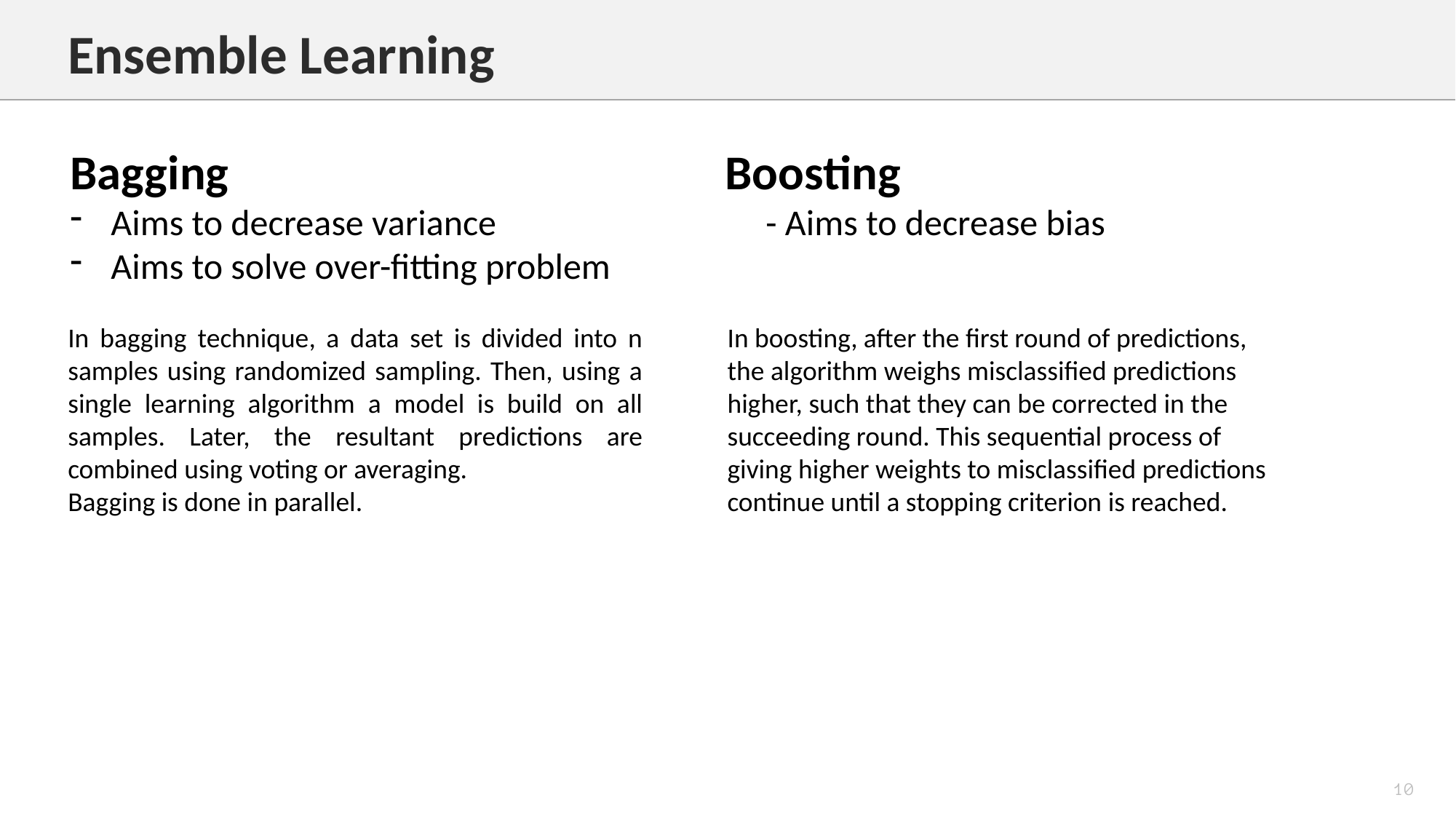

Ensemble Learning
Bagging					Boosting
Aims to decrease variance			- Aims to decrease bias
Aims to solve over-fitting problem

In bagging technique, a data set is divided into n samples using randomized sampling. Then, using a single learning algorithm a model is build on all samples. Later, the resultant predictions are combined using voting or averaging.
Bagging is done in parallel.

In boosting, after the first round of predictions, the algorithm weighs misclassified predictions higher, such that they can be corrected in the succeeding round. This sequential process of giving higher weights to misclassified predictions continue until a stopping criterion is reached.